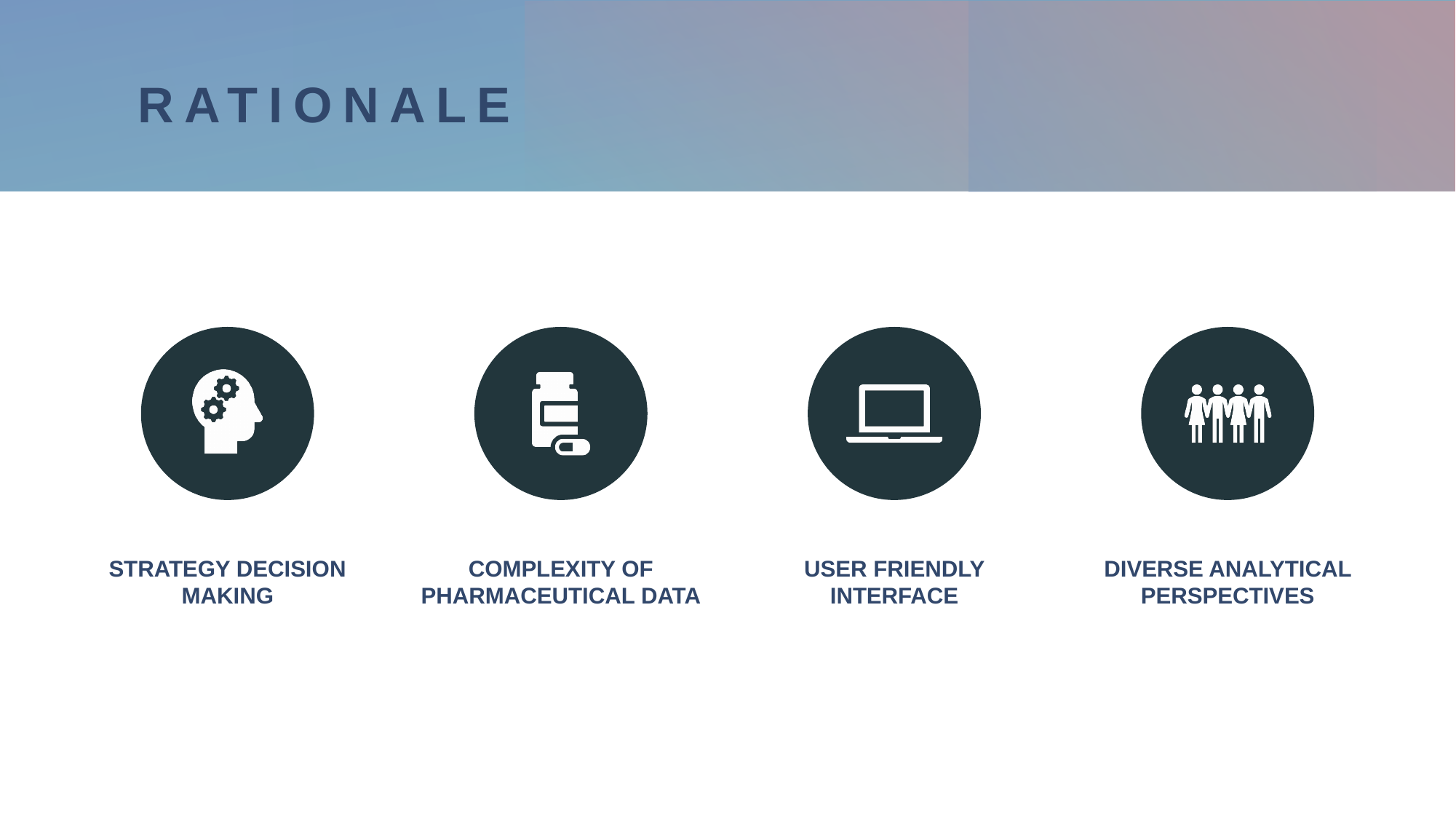

# Rationale
Strategy Decision Making
Complexity of pharmaceutical data
User friendly interface
Diverse analytical perspectives